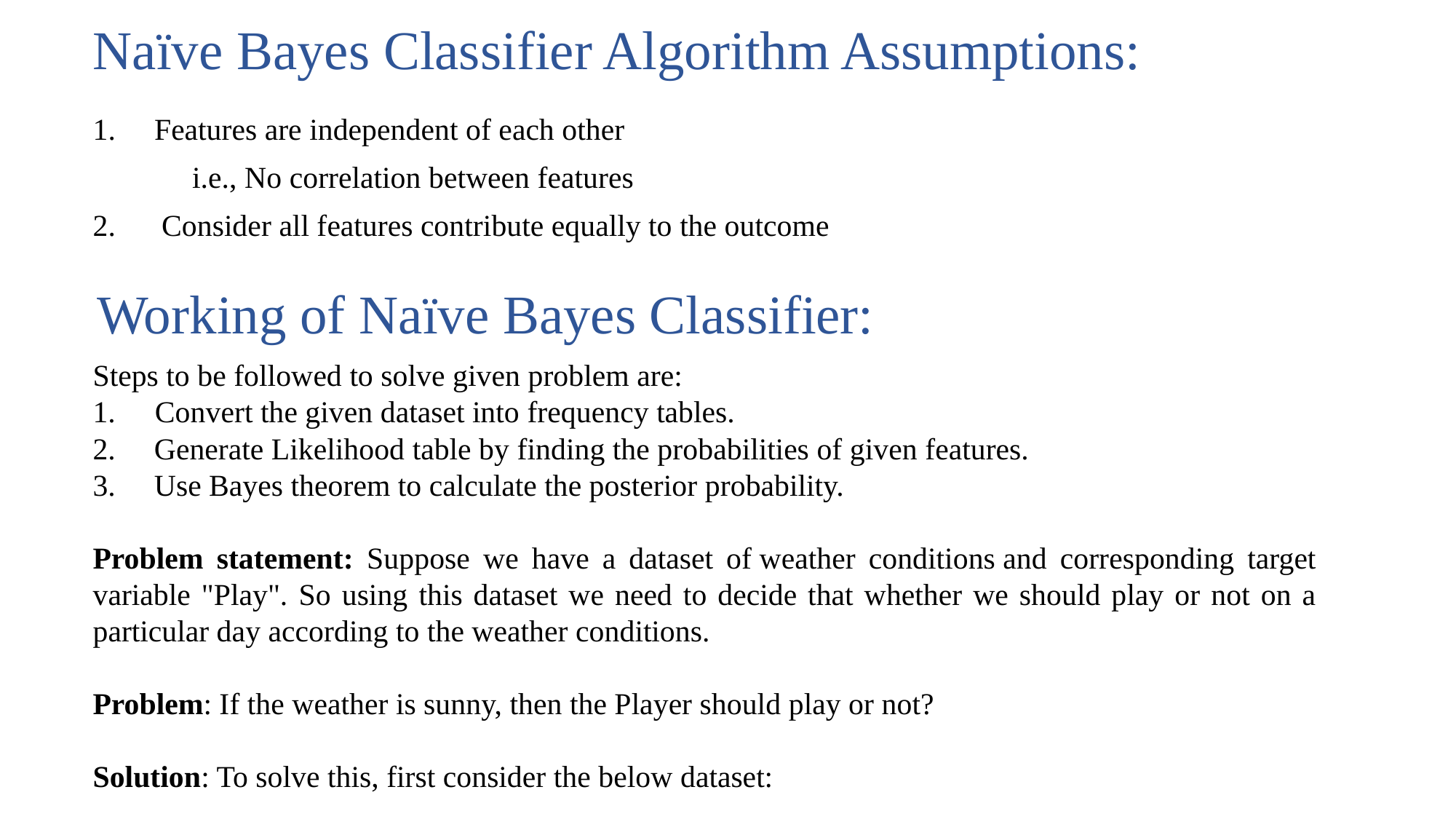

# Naïve Bayes Classifier Algorithm Assumptions:
Features are independent of each other
             i.e., No correlation between features
2.      Consider all features contribute equally to the outcome
Working of Naïve Bayes Classifier:
Steps to be followed to solve given problem are:
 Convert the given dataset into frequency tables.
Generate Likelihood table by finding the probabilities of given features.
Use Bayes theorem to calculate the posterior probability.

Problem statement: Suppose we have a dataset of weather conditions and corresponding target variable "Play". So using this dataset we need to decide that whether we should play or not on a particular day according to the weather conditions.

Problem: If the weather is sunny, then the Player should play or not?

Solution: To solve this, first consider the below dataset: